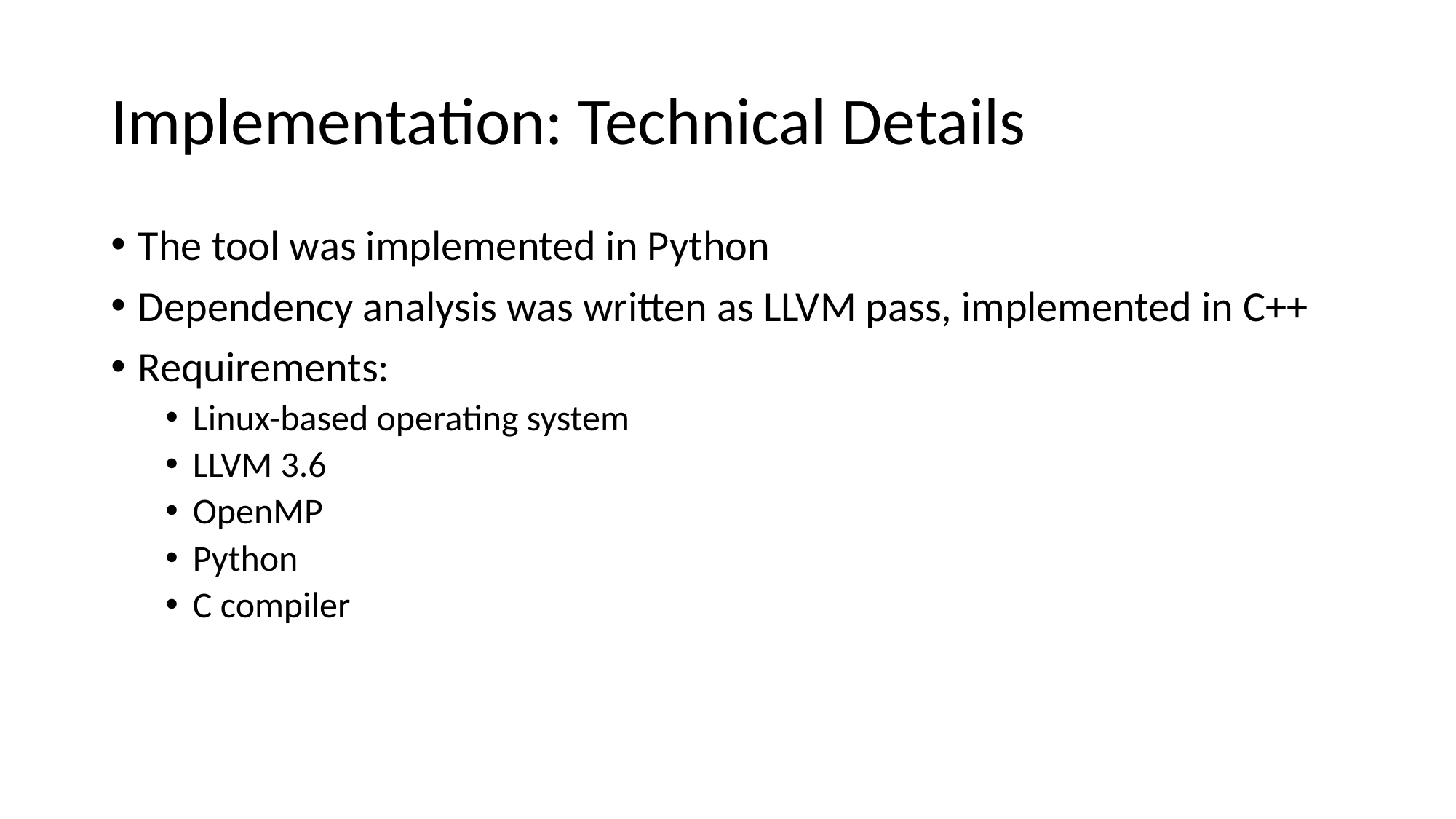

# Implementation: Technical Details
The tool was implemented in Python
Dependency analysis was written as LLVM pass, implemented in C++
Requirements:
Linux-based operating system
LLVM 3.6
OpenMP
Python
C compiler